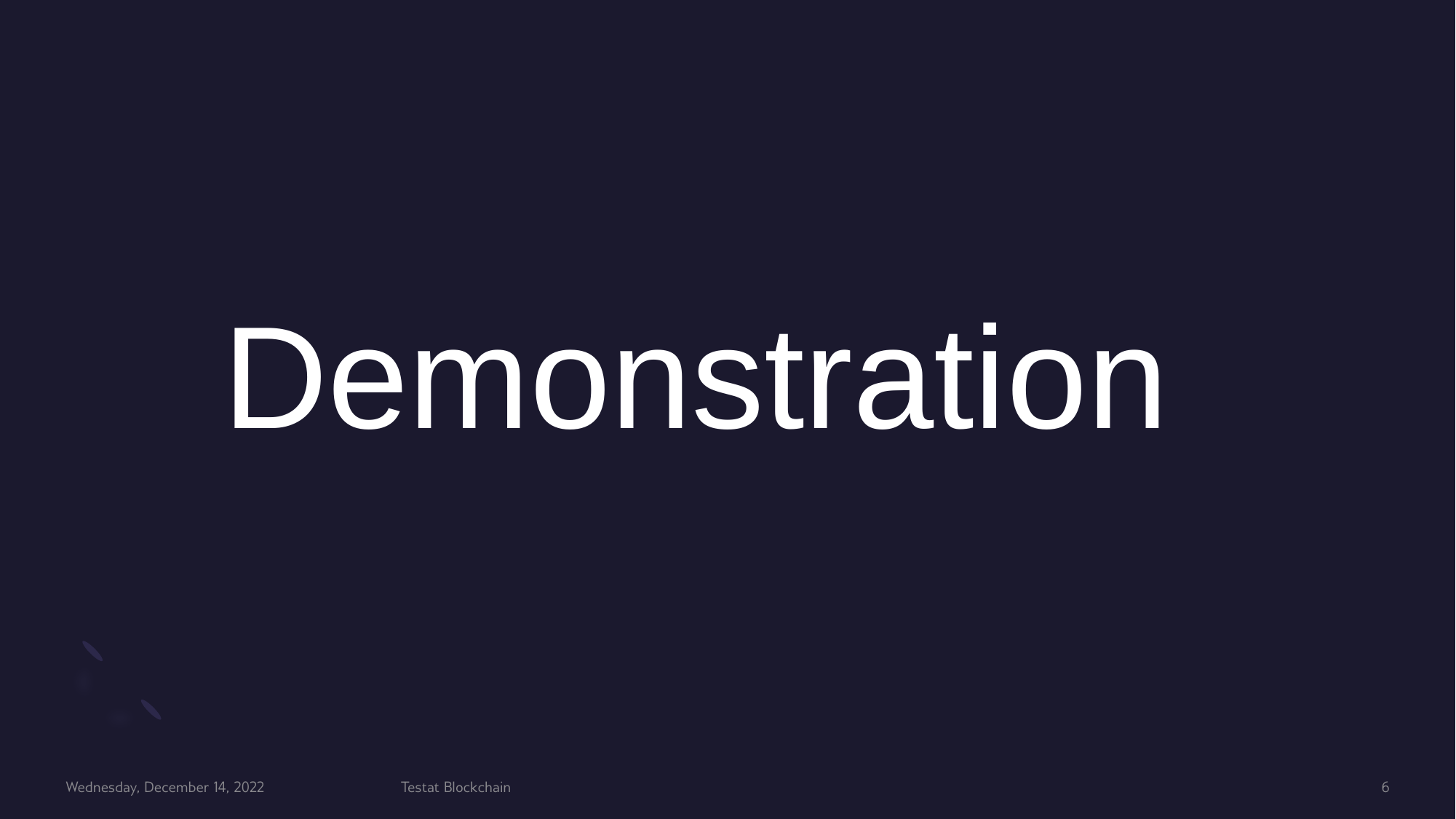

# Demonstration
Wednesday, December 14, 2022
Testat Blockchain
6